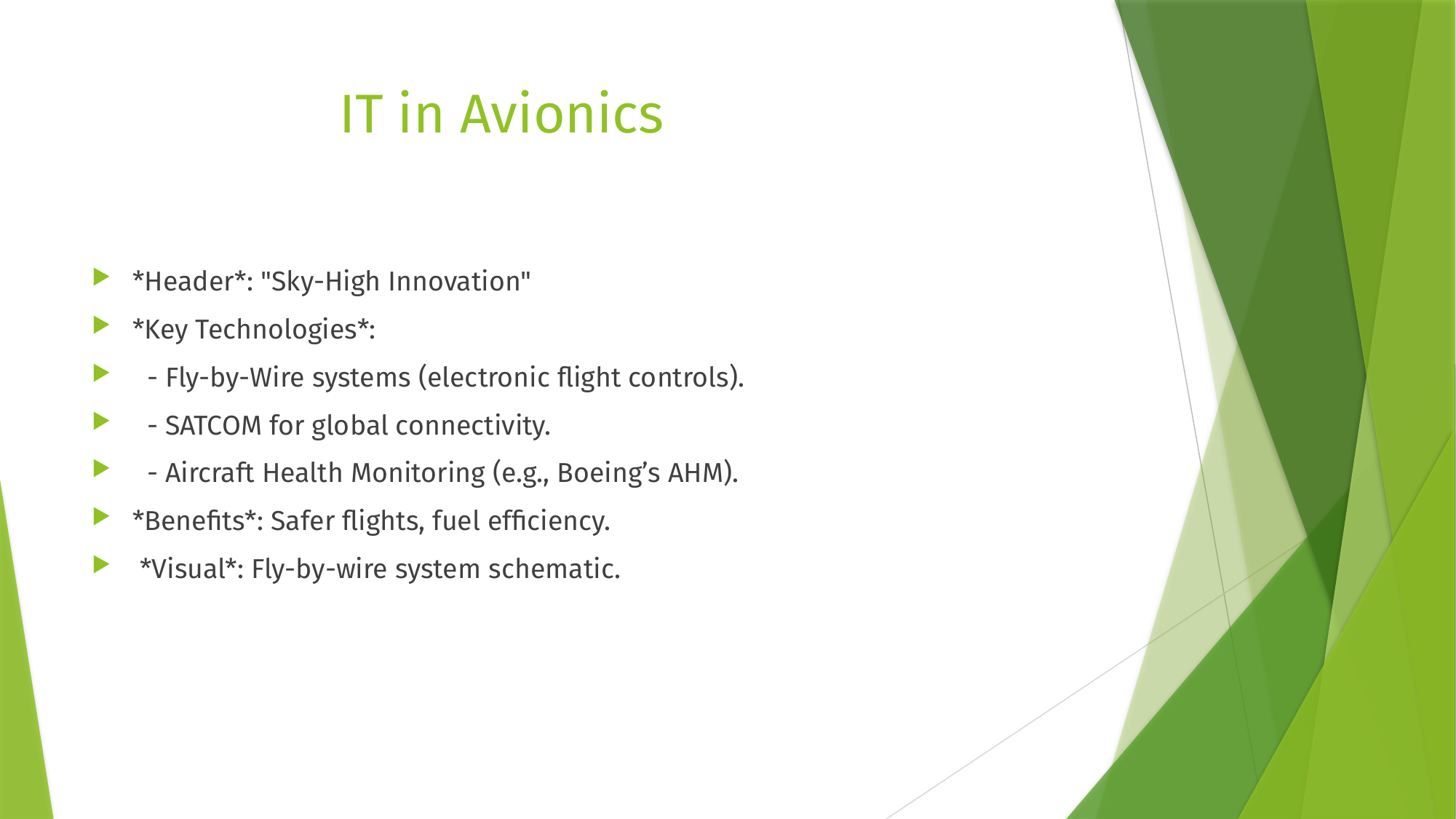

# IT in Avionics
*Header*: "Sky-High Innovation"
*Key Technologies*:
  - Fly-by-Wire systems (electronic flight controls).
  - SATCOM for global connectivity.
  - Aircraft Health Monitoring (e.g., Boeing’s AHM).
*Benefits*: Safer flights, fuel efficiency.
 *Visual*: Fly-by-wire system schematic.